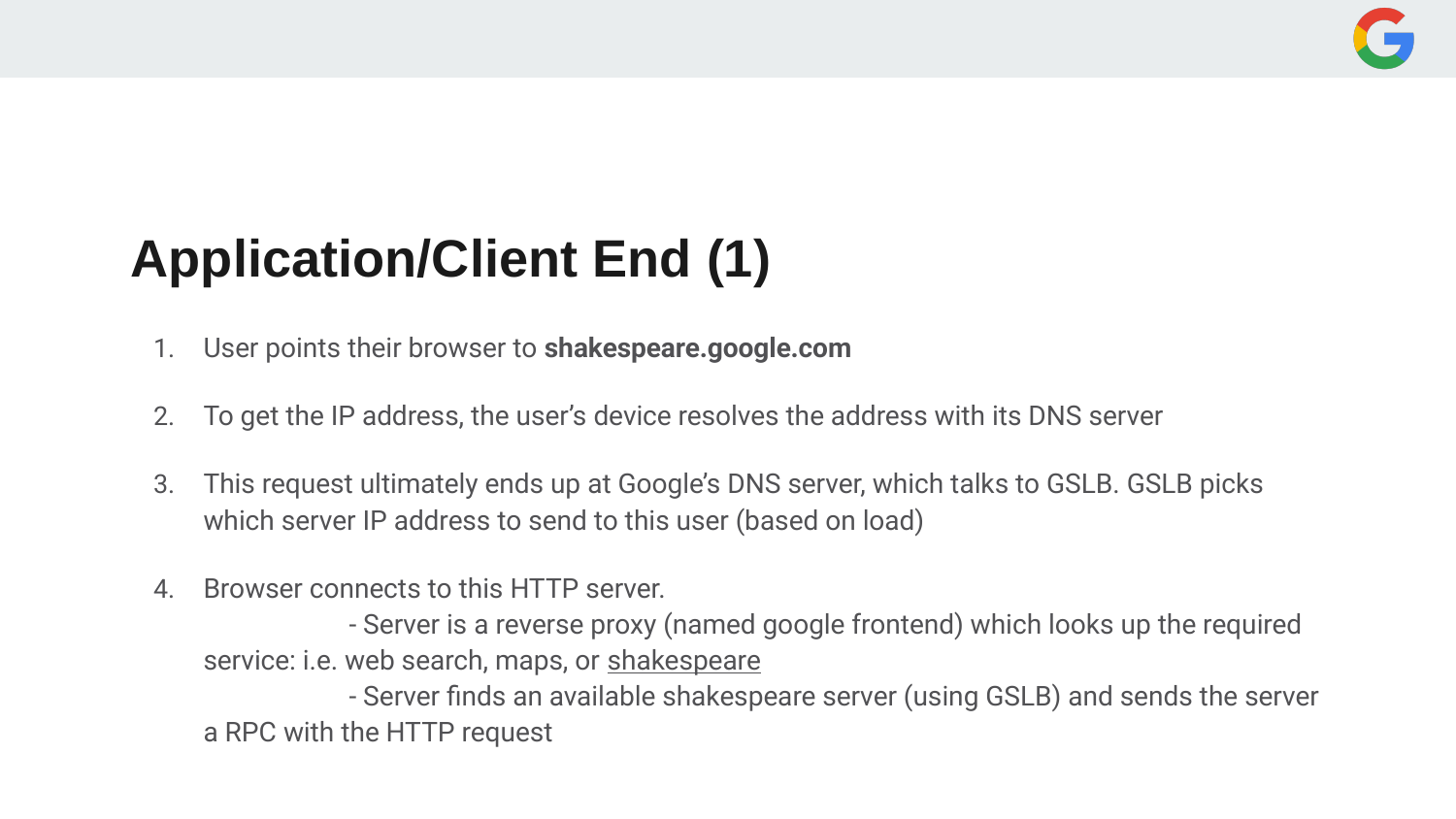

# Application/Client End (1)
User points their browser to shakespeare.google.com
To get the IP address, the user’s device resolves the address with its DNS server
This request ultimately ends up at Google’s DNS server, which talks to GSLB. GSLB picks which server IP address to send to this user (based on load)
Browser connects to this HTTP server.
	- Server is a reverse proxy (named google frontend) which looks up the required service: i.e. web search, maps, or shakespeare
	- Server finds an available shakespeare server (using GSLB) and sends the server a RPC with the HTTP request